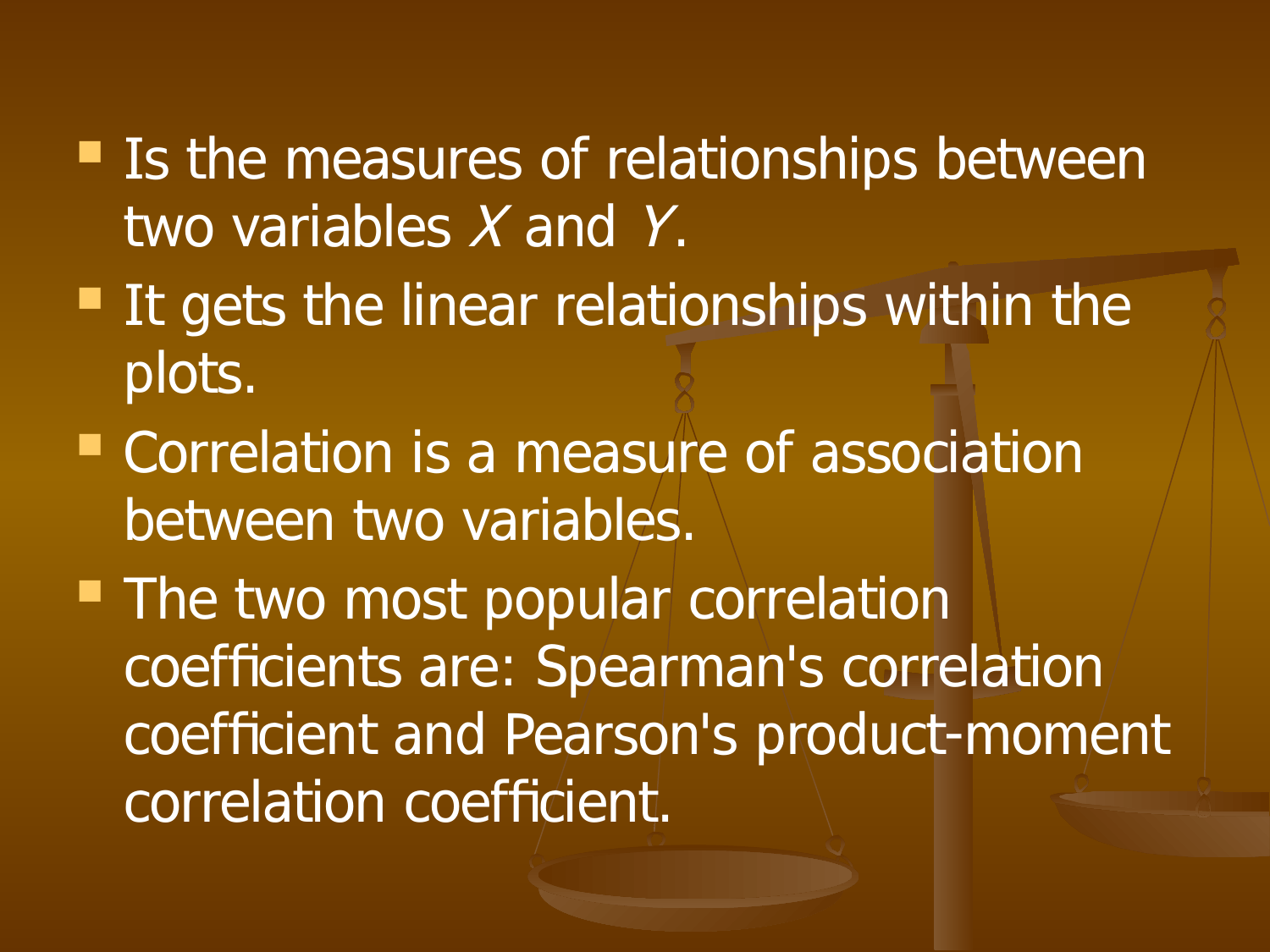

Is the measures of relationships between two variables X and Y.
It gets the linear relationships within the plots.
Correlation is a measure of association between two variables.
The two most popular correlation coefficients are: Spearman's correlation coefficient and Pearson's product-moment correlation coefficient.